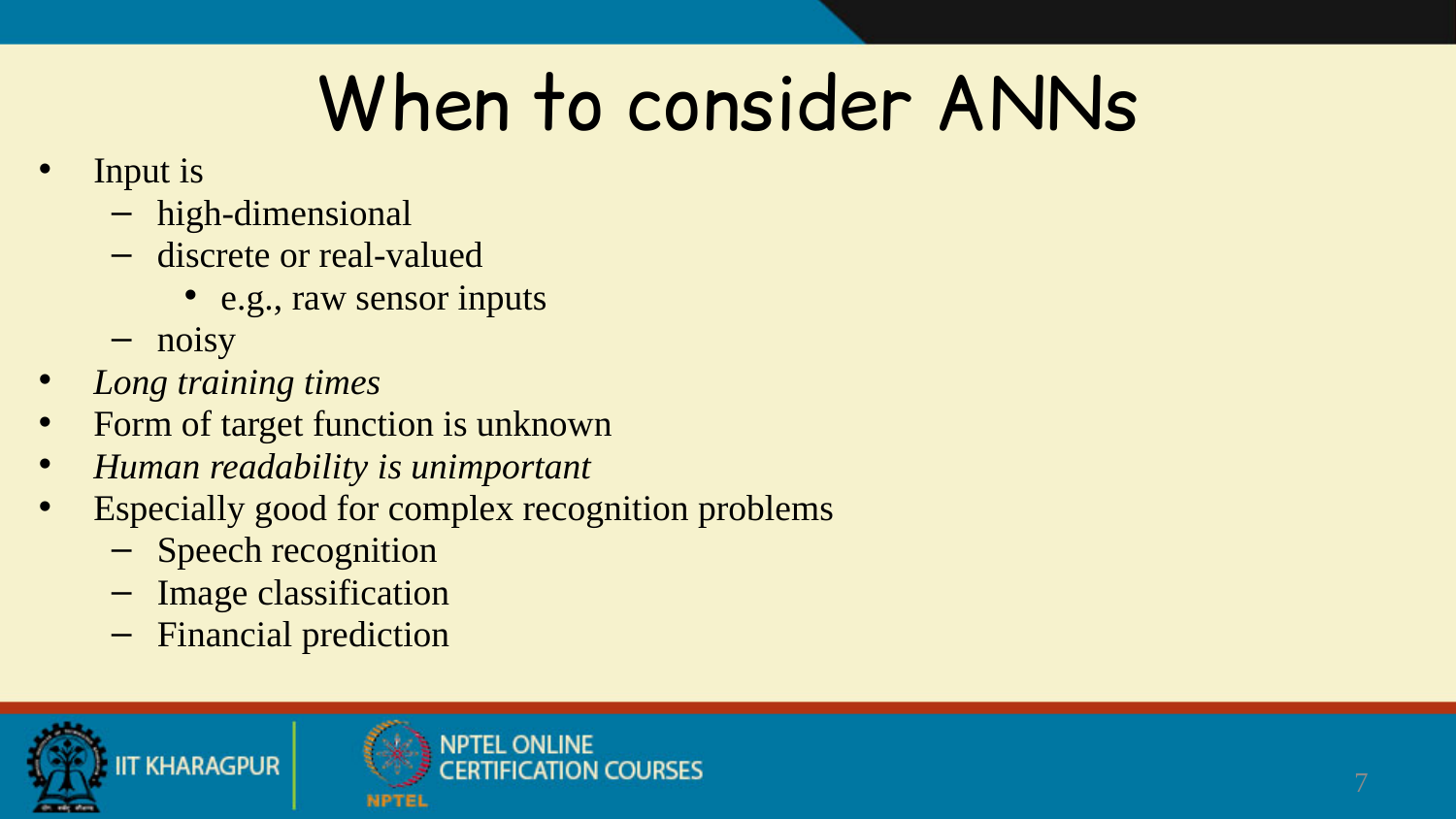

# When to consider ANNs
Input is
high-dimensional
discrete or real-valued
e.g., raw sensor inputs
noisy
Long training times
Form of target function is unknown
Human readability is unimportant
Especially good for complex recognition problems
Speech recognition
Image classification
Financial prediction
7